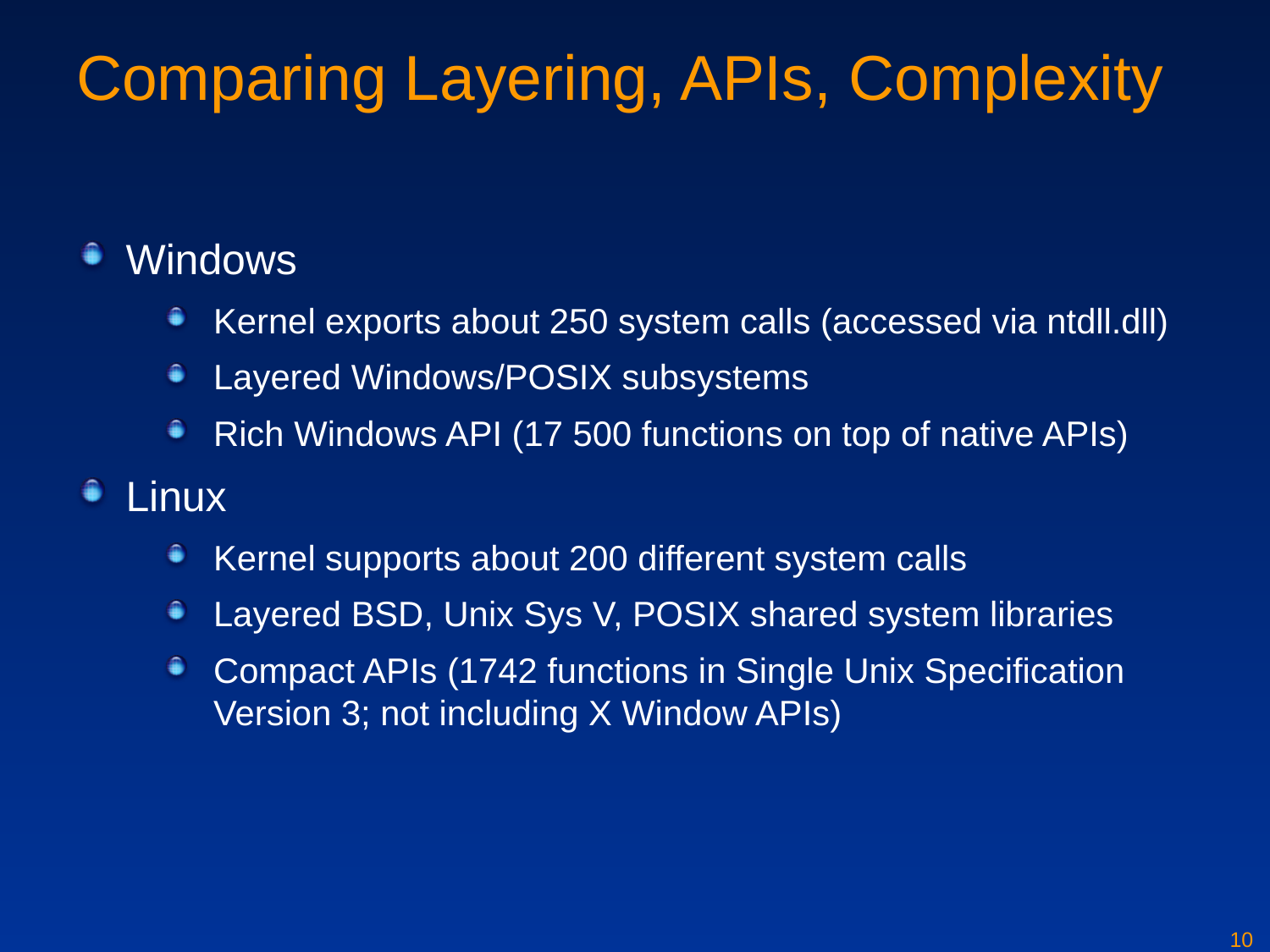

# Comparing Layering, APIs, Complexity
Windows
Kernel exports about 250 system calls (accessed via ntdll.dll)
Layered Windows/POSIX subsystems
Rich Windows API (17 500 functions on top of native APIs)
Linux
Kernel supports about 200 different system calls
Layered BSD, Unix Sys V, POSIX shared system libraries
Compact APIs (1742 functions in Single Unix Specification Version 3; not including X Window APIs)

10